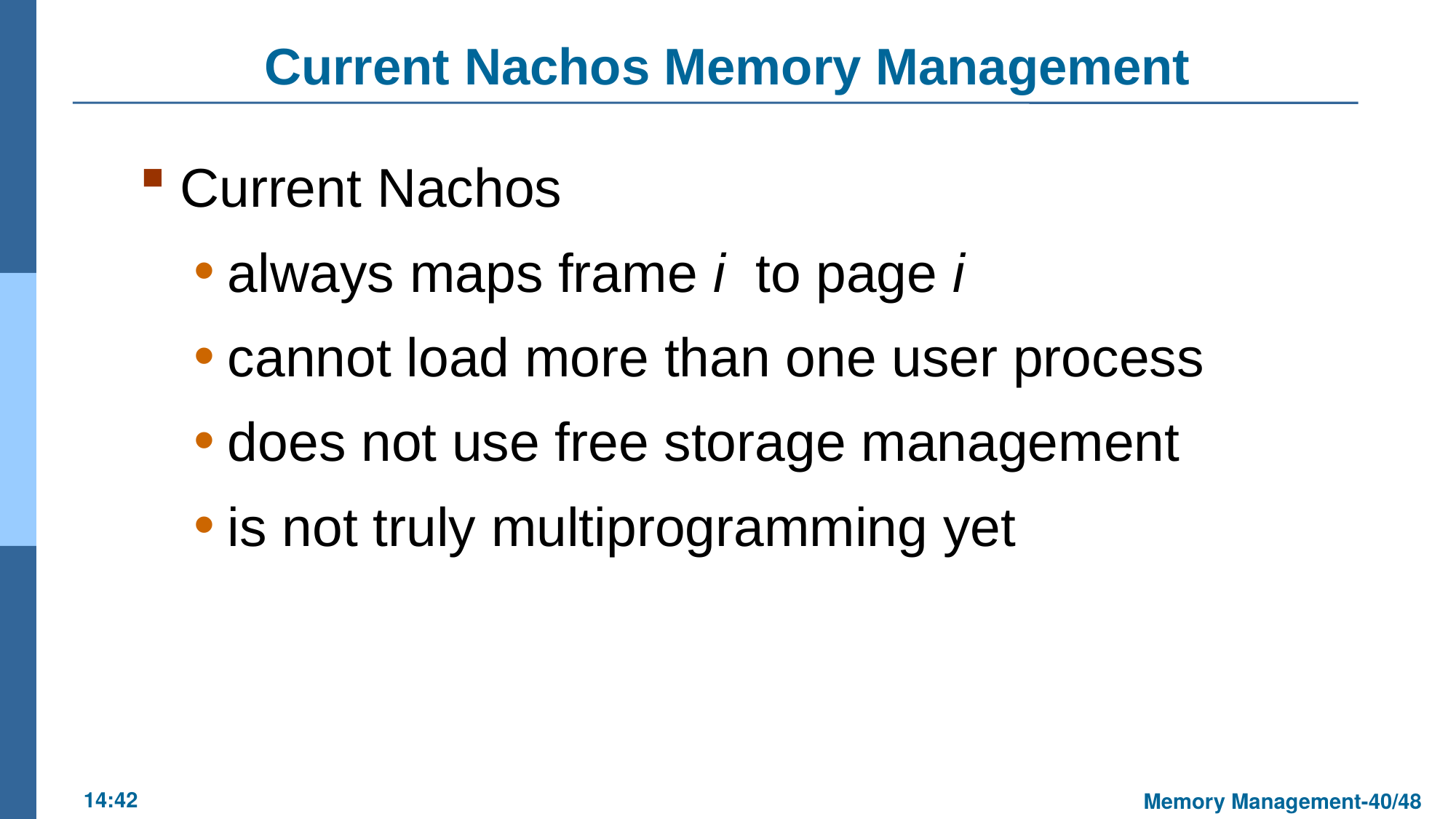

# Current Nachos Memory Management
Current Nachos
always maps frame i  to page i
cannot load more than one user process
does not use free storage management
is not truly multiprogramming yet